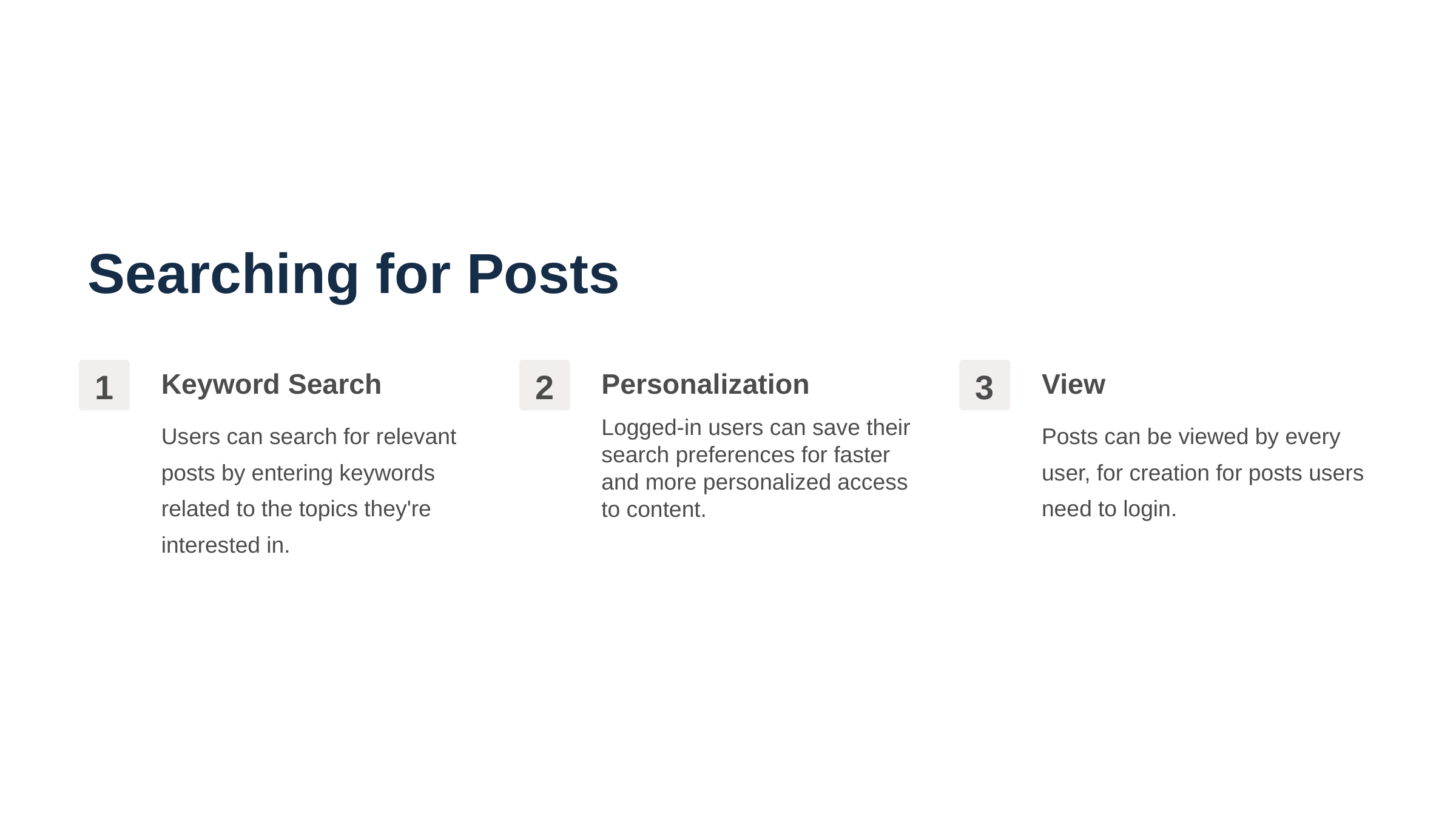

Searching for Posts

Keyword Search

Personalization

View
1
2
3
Users can search for relevant posts by entering keywords related to the topics they're interested in.
Logged-in users can save their search preferences for faster and more personalized access to content.

Posts can be viewed by every user, for creation for posts users need to login.